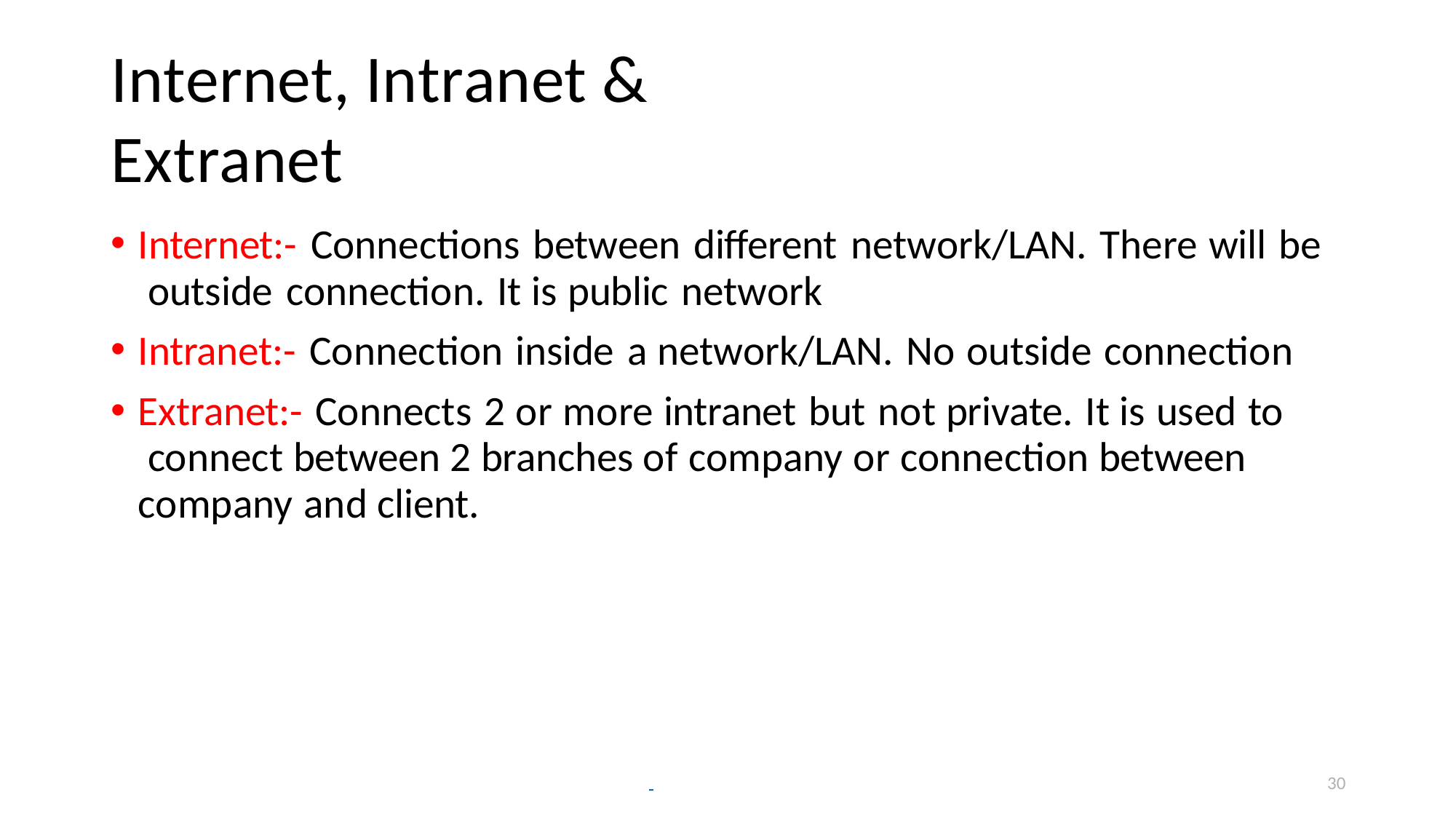

# Internet, Intranet & Extranet
Internet:- Connections between different network/LAN. There will be  outside connection. It is public network
Intranet:- Connection inside a network/LAN. No outside connection
Extranet:- Connects 2 or more intranet but not private. It is used to  connect between 2 branches of company or connection between  company and client.

30